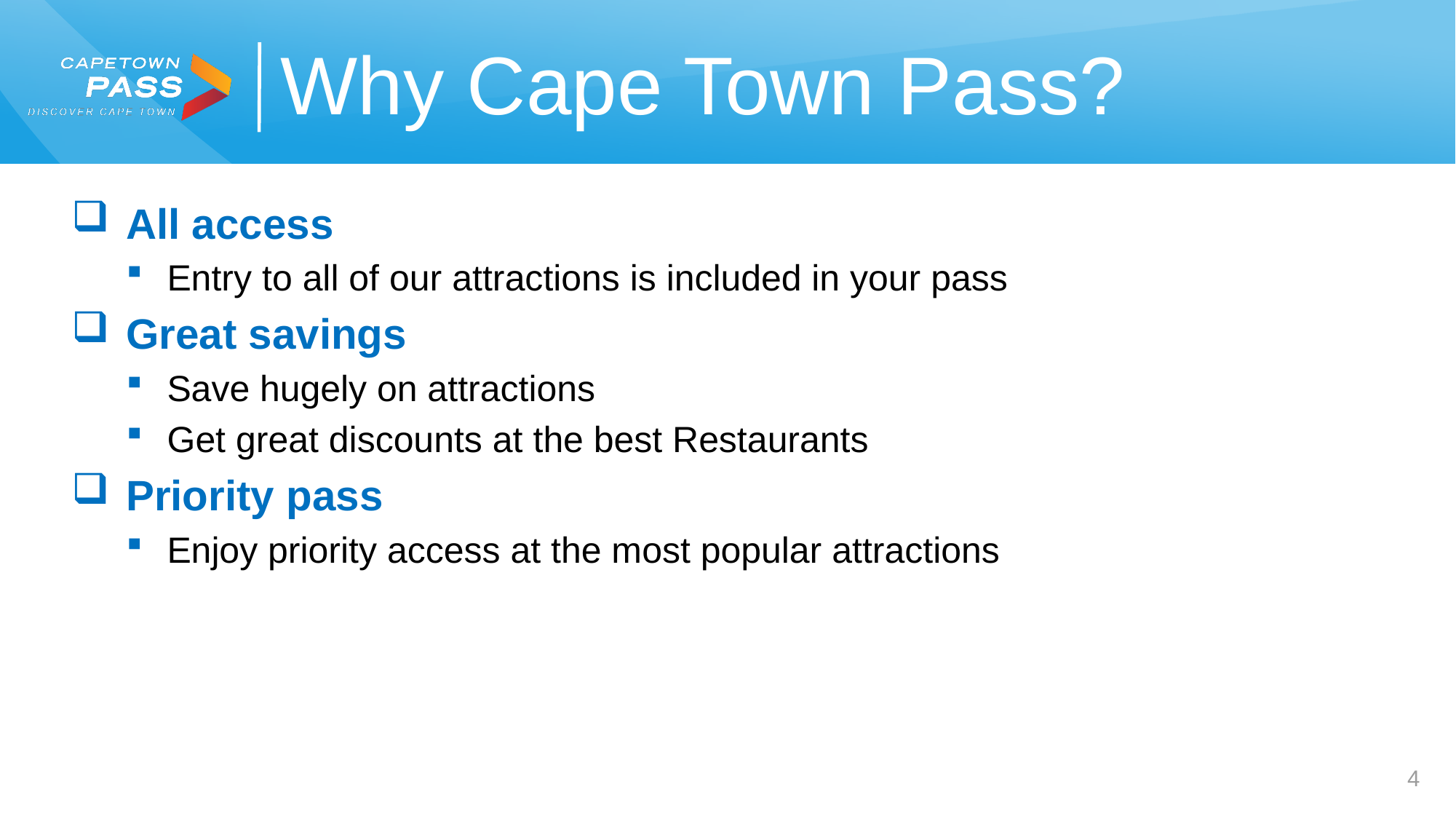

# Why Cape Town Pass?
All access
Entry to all of our attractions is included in your pass
Great savings
Save hugely on attractions
Get great discounts at the best Restaurants
Priority pass
Enjoy priority access at the most popular attractions
4